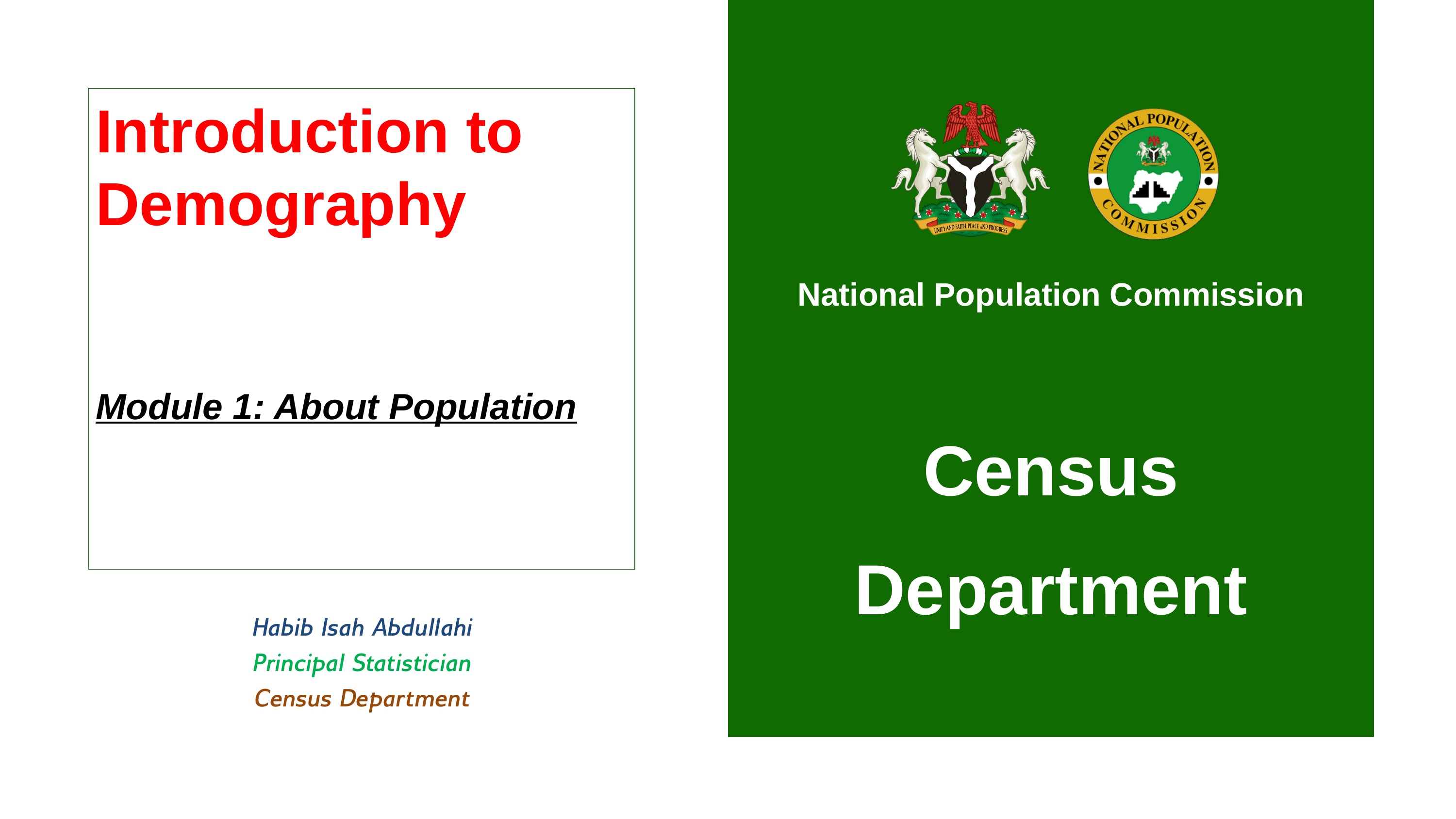

# Introduction to Demography Module 1: About Population
Habib Isah Abdullahi
Principal Statistician
Census Department